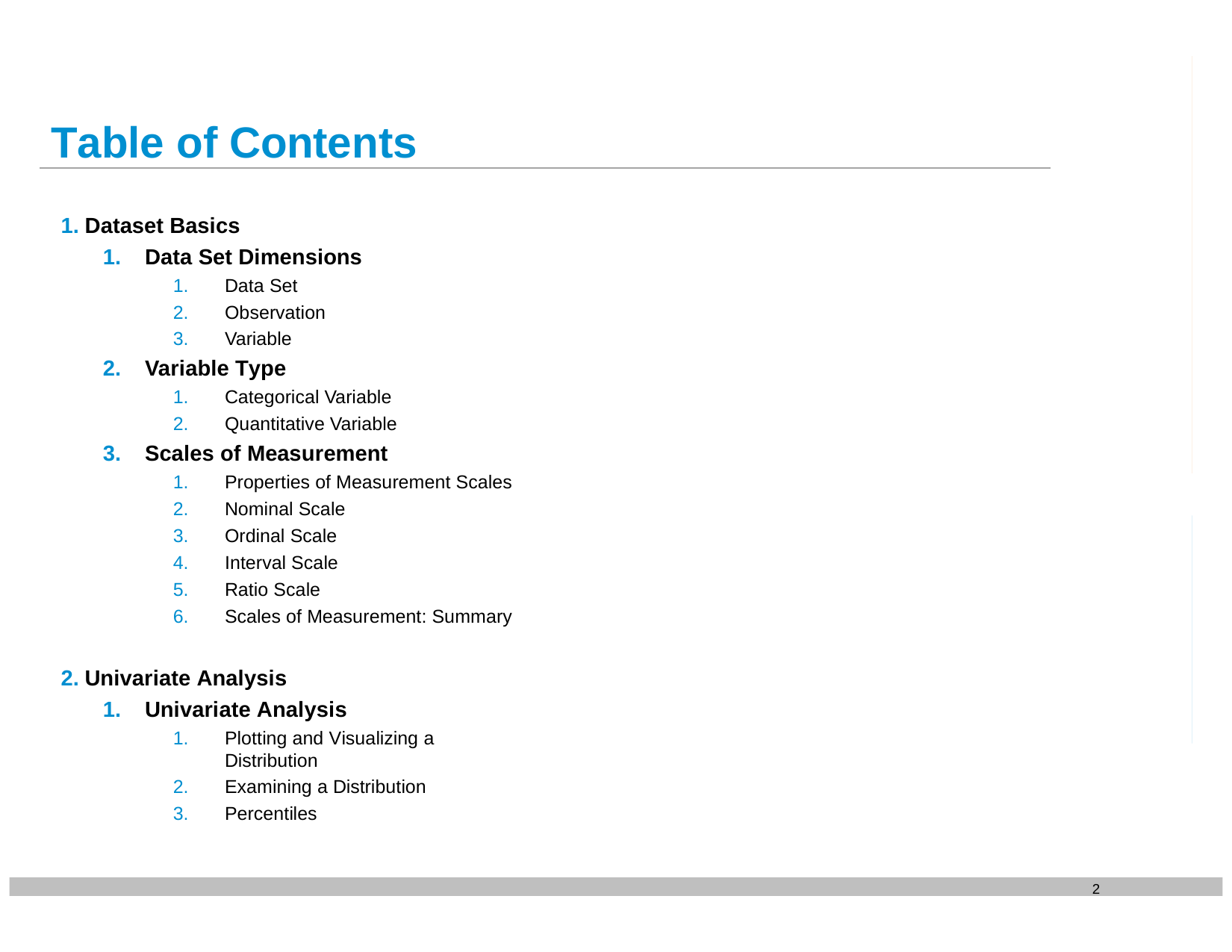

# Table of Contents
Dataset Basics
Data Set Dimensions
Data Set
Observation
Variable
Variable Type
Categorical Variable
Quantitative Variable
Scales of Measurement
Properties of Measurement Scales
Nominal Scale
Ordinal Scale
Interval Scale
Ratio Scale
Scales of Measurement: Summary

Univariate Analysis
Univariate Analysis
Plotting and Visualizing a Distribution
Examining a Distribution
Percentiles

2